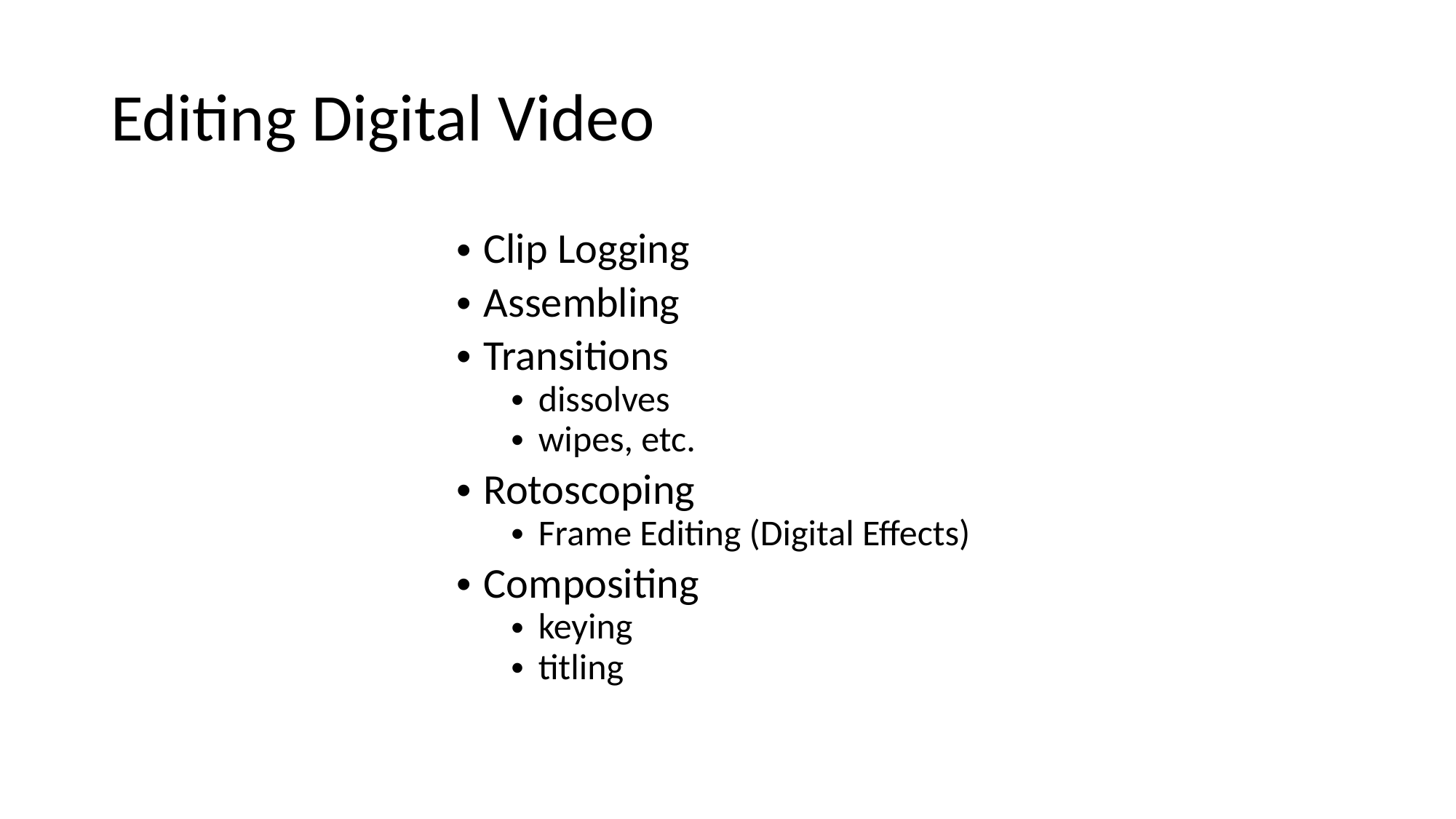

# Editing Digital Video
Clip Logging
Assembling
Transitions
dissolves
wipes, etc.
Rotoscoping
Frame Editing (Digital Effects)
Compositing
keying
titling